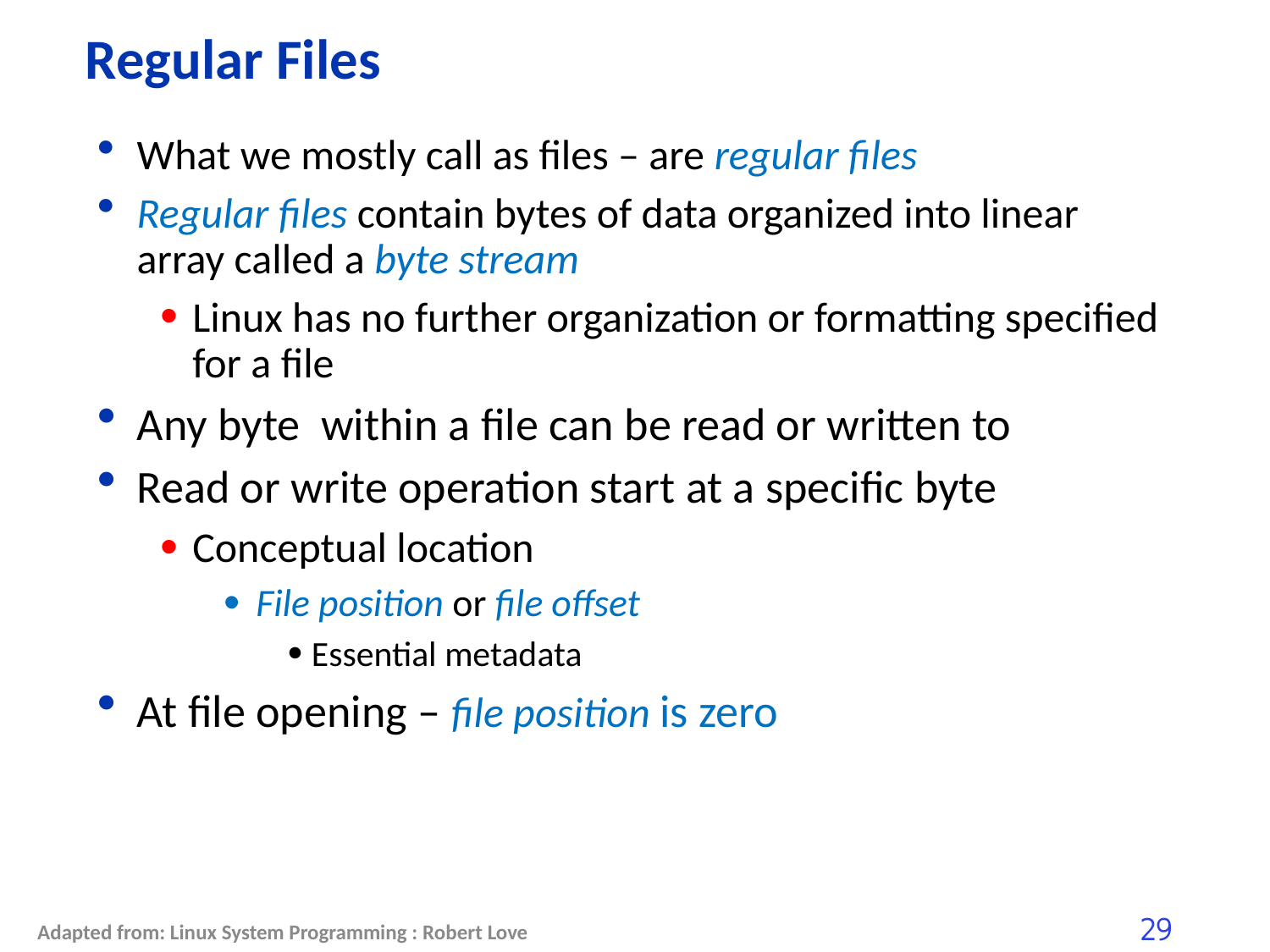

# Regular Files
What we mostly call as files – are regular files
Regular files contain bytes of data organized into linear array called a byte stream
Linux has no further organization or formatting specified for a file
Any byte  within a file can be read or written to
Read or write operation start at a specific byte
Conceptual location
File position or file offset
Essential metadata
At file opening – file position is zero
Adapted from: Linux System Programming : Robert Love